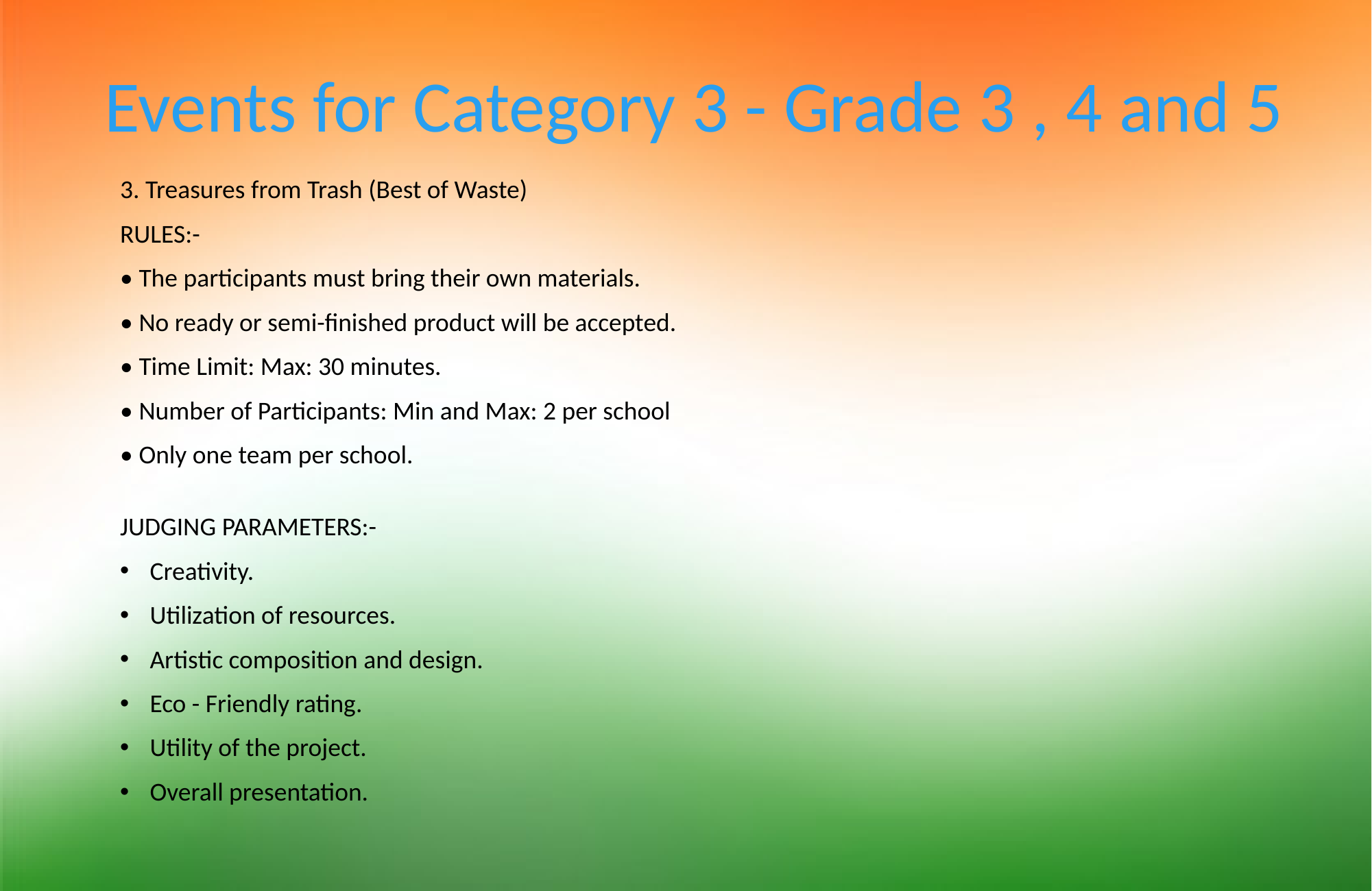

# Events for Category 3 - Grade 3 , 4 and 5
3. Treasures from Trash (Best of Waste)
RULES:-
• The participants must bring their own materials.
• No ready or semi-finished product will be accepted.
• Time Limit: Max: 30 minutes.
• Number of Participants: Min and Max: 2 per school
• Only one team per school.
JUDGING PARAMETERS:-
Creativity.
Utilization of resources.
Artistic composition and design.
Eco - Friendly rating.
Utility of the project.
Overall presentation.